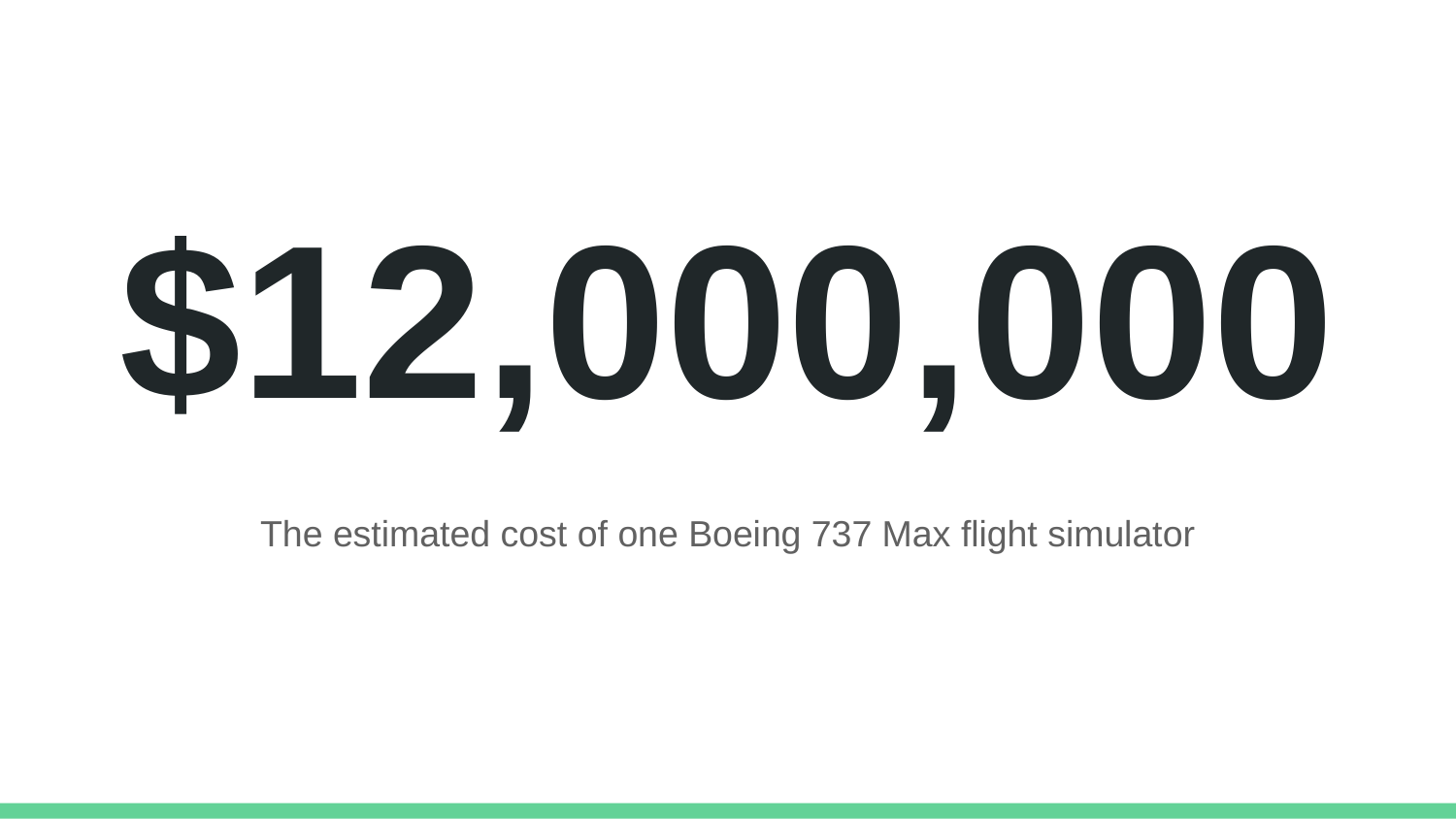

# $12,000,000
The estimated cost of one Boeing 737 Max flight simulator